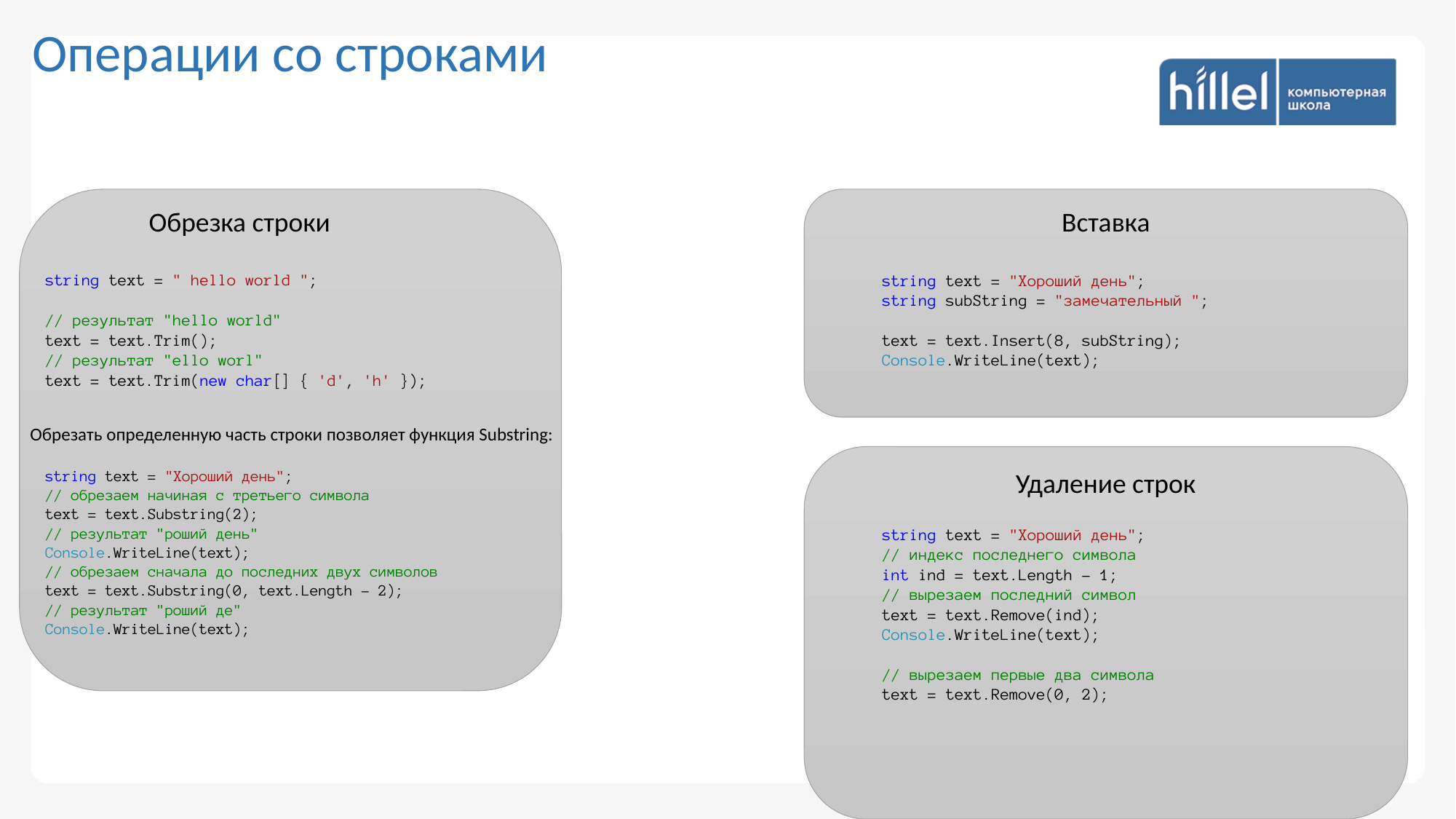

Операции со строками

Обрезка строки
Вставка
string text = " hello world ";

// результат "hello world"
text = text.Trim();
// результат "ello worl"
text = text.Trim(new char[] { 'd', 'h' });
string text = "Хороший день";
string subString = "замечательный ";

text = text.Insert(8, subString);
Console.WriteLine(text);
Обрезать определенную часть строки позволяет функция Substring:

string text = "Хороший день";
// обрезаем начиная с третьего символа
text = text.Substring(2);
// результат "роший день"
Console.WriteLine(text);
// обрезаем сначала до последних двух символов
text = text.Substring(0, text.Length - 2);
// результат "роший де"
Console.WriteLine(text);
Удаление строк
string text = "Хороший день";
// индекс последнего символа
int ind = text.Length - 1;
// вырезаем последний символ
text = text.Remove(ind);
Console.WriteLine(text);

// вырезаем первые два символа
text = text.Remove(0, 2);